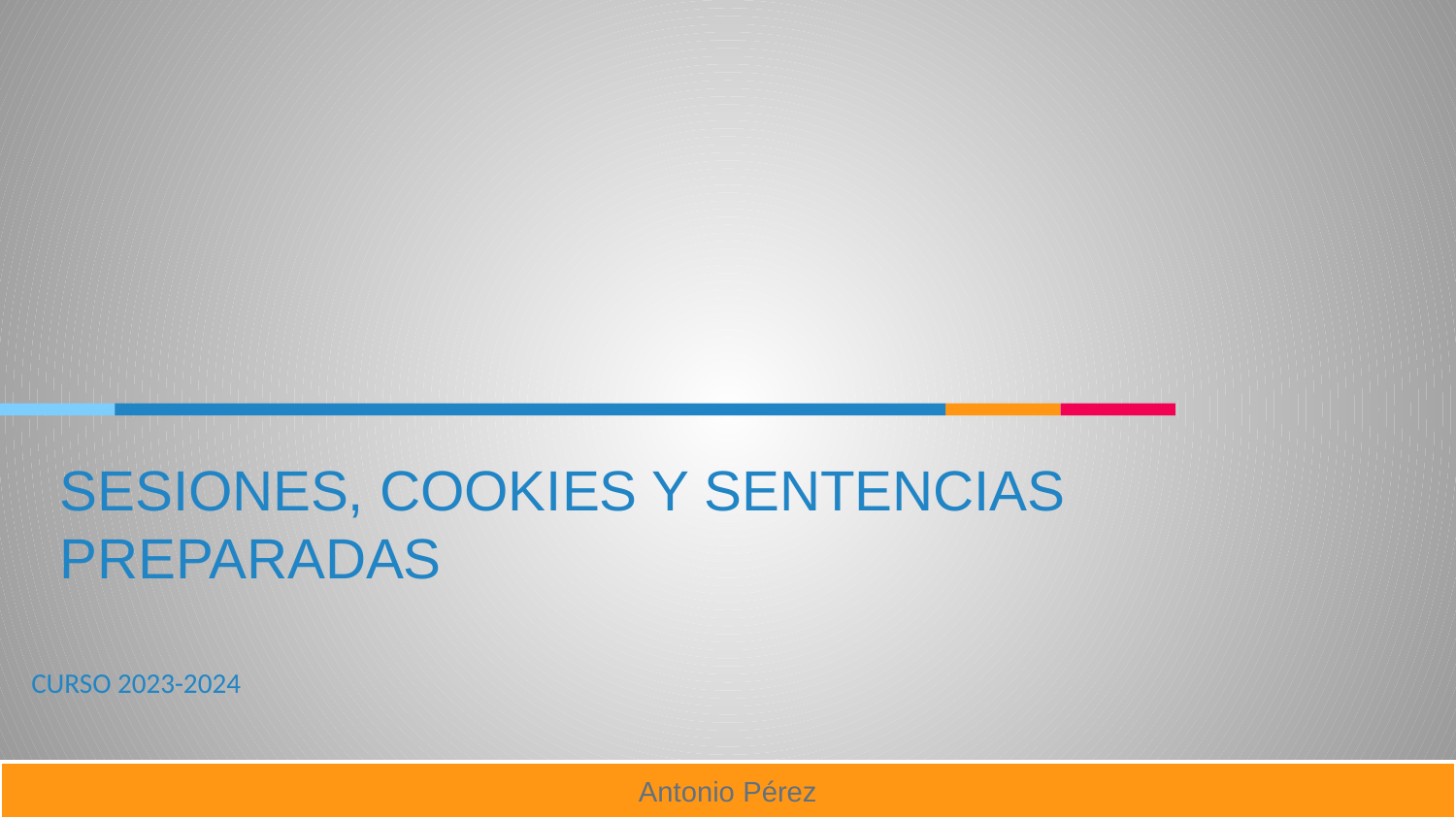

# SESIONES, COOKIES Y SENTENCIAS PREPARADAS
CURSO 2023-2024